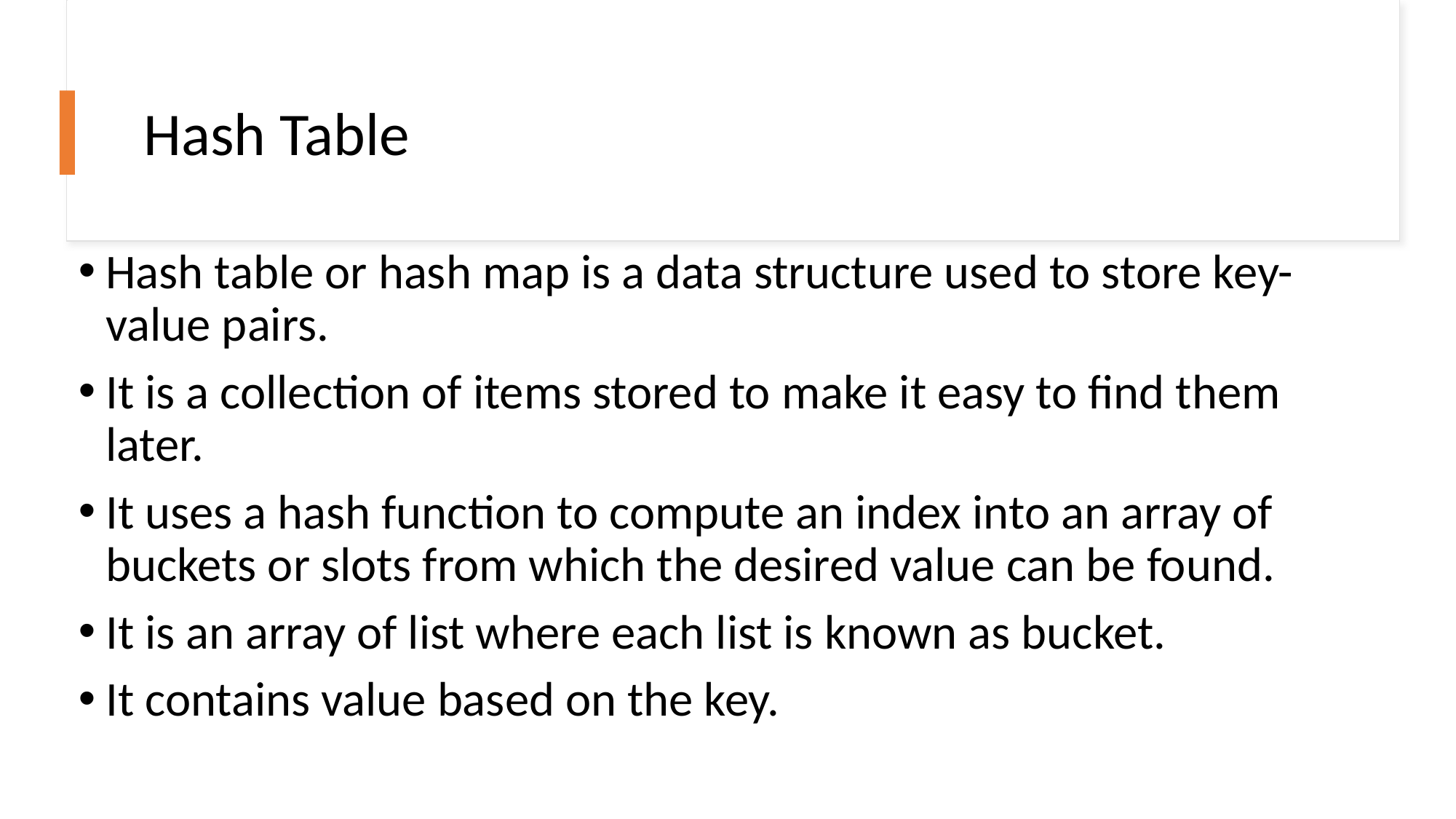

# Hash Table

Hash table or hash map is a data structure used to store key-value pairs.
It is a collection of items stored to make it easy to find them later.
It uses a hash function to compute an index into an array of buckets or slots from which the desired value can be found.
It is an array of list where each list is known as bucket.
It contains value based on the key.